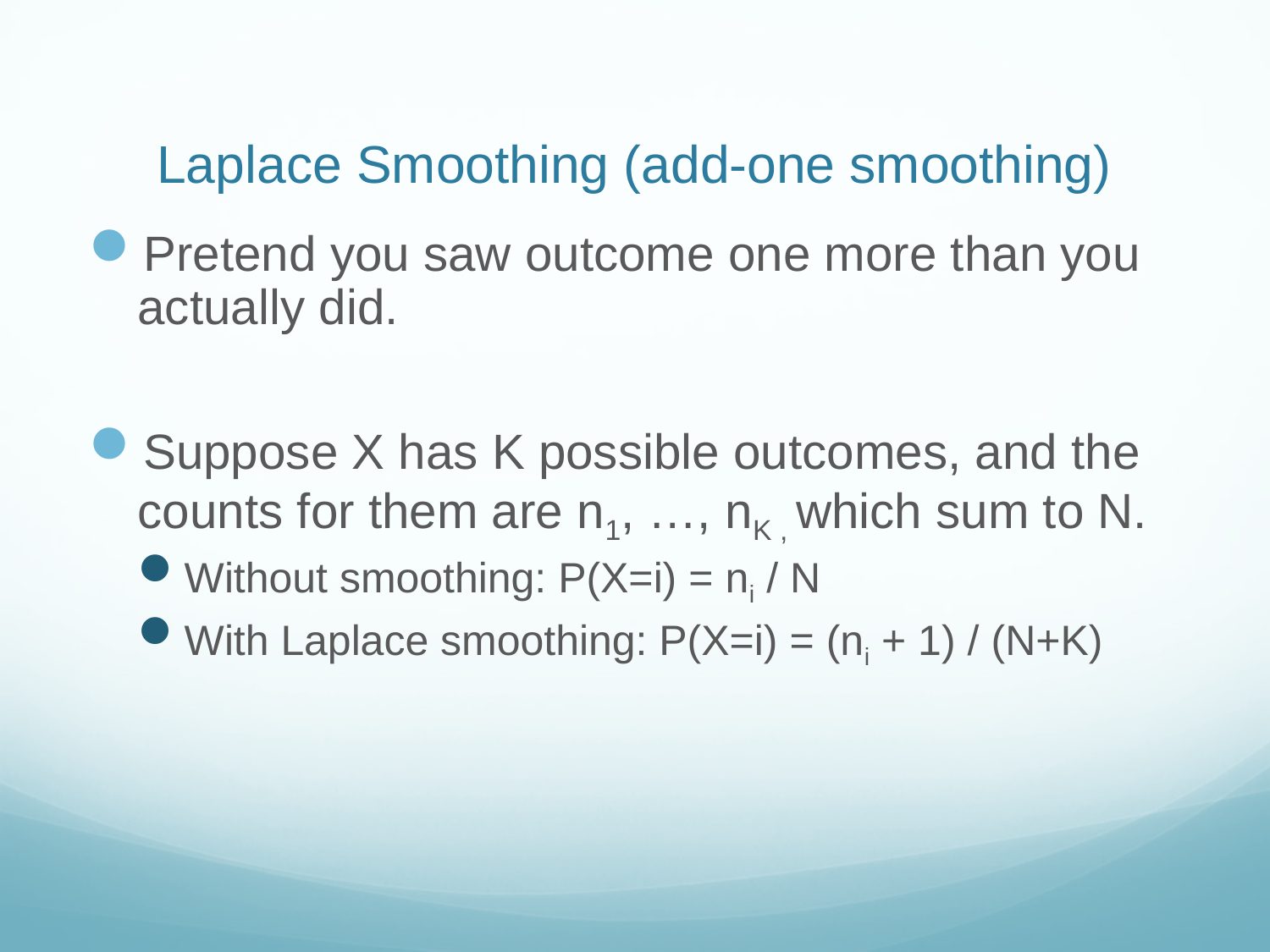

# Laplace Smoothing (add-one smoothing)
Pretend you saw outcome one more than you actually did.

Suppose X has K possible outcomes, and the counts for them are n1, …, nK , which sum to N.
Without smoothing: P(X=i) = ni / N
With Laplace smoothing: P(X=i) = (ni + 1) / (N+K)